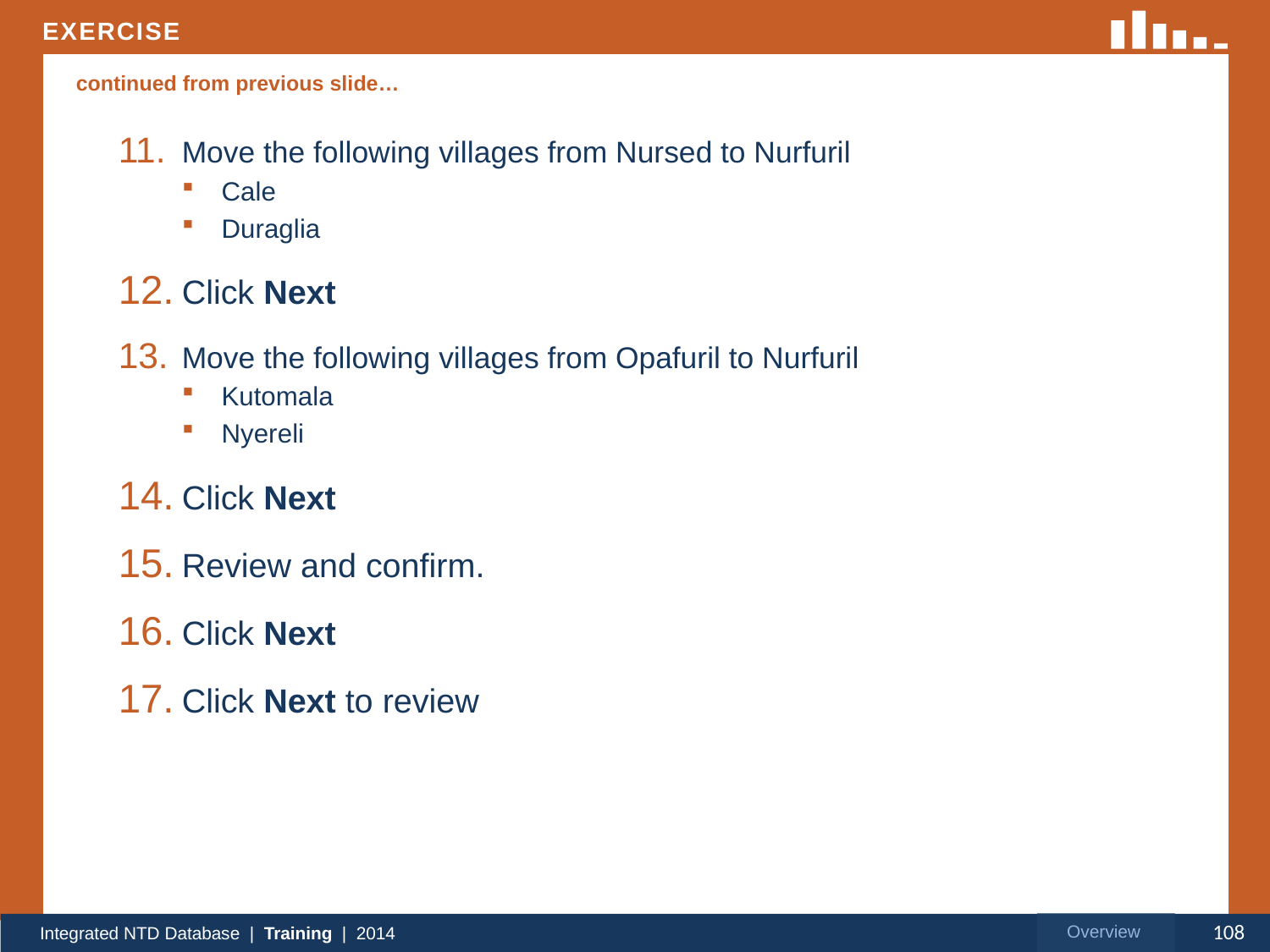

Move the following villages from Nursed to Nurfuril
Cale
Duraglia
Click Next
Move the following villages from Opafuril to Nurfuril
Kutomala
Nyereli
Click Next
Review and confirm.
Click Next
Click Next to review